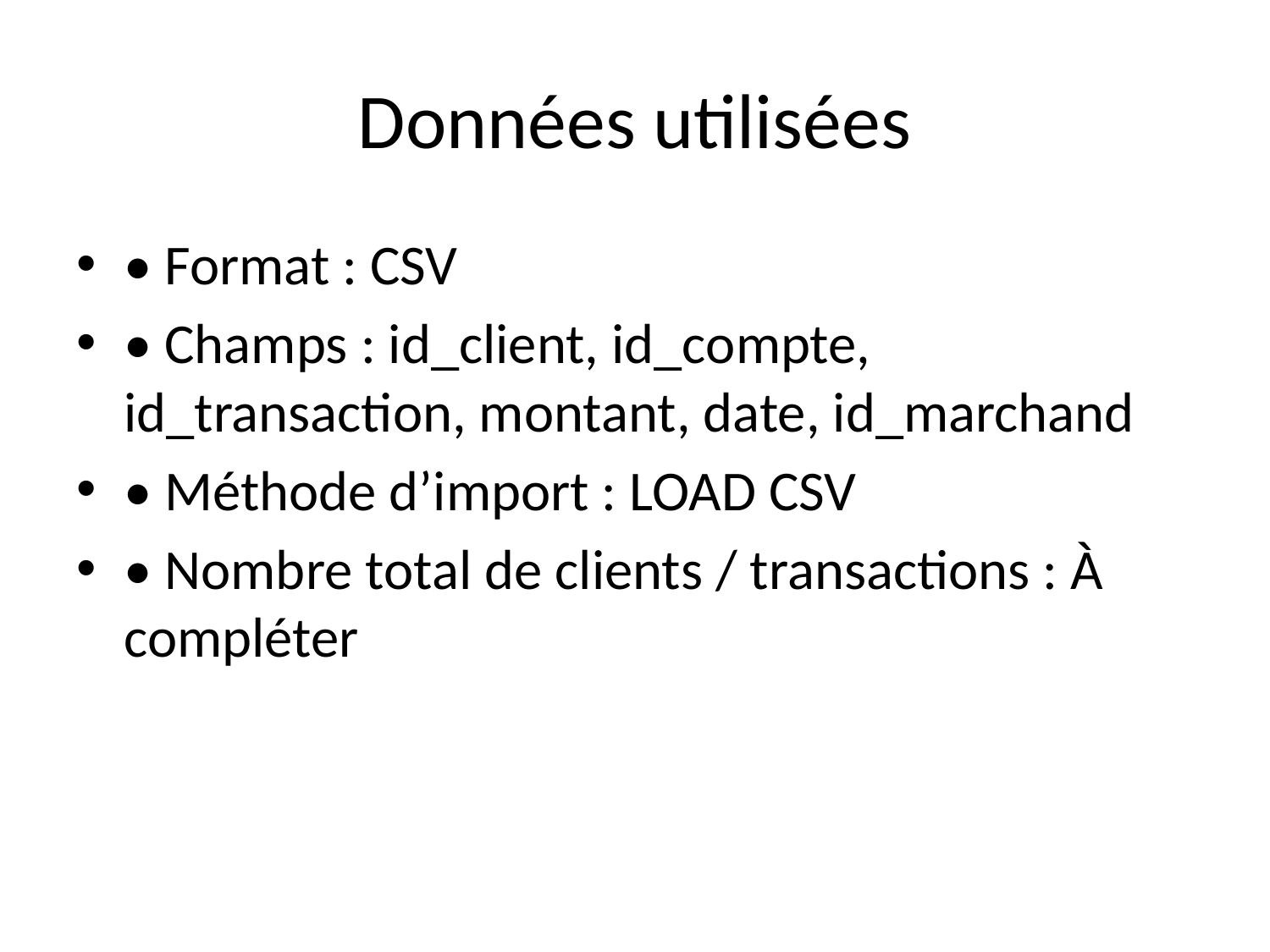

# Données utilisées
• Format : CSV
• Champs : id_client, id_compte, id_transaction, montant, date, id_marchand
• Méthode d’import : LOAD CSV
• Nombre total de clients / transactions : À compléter